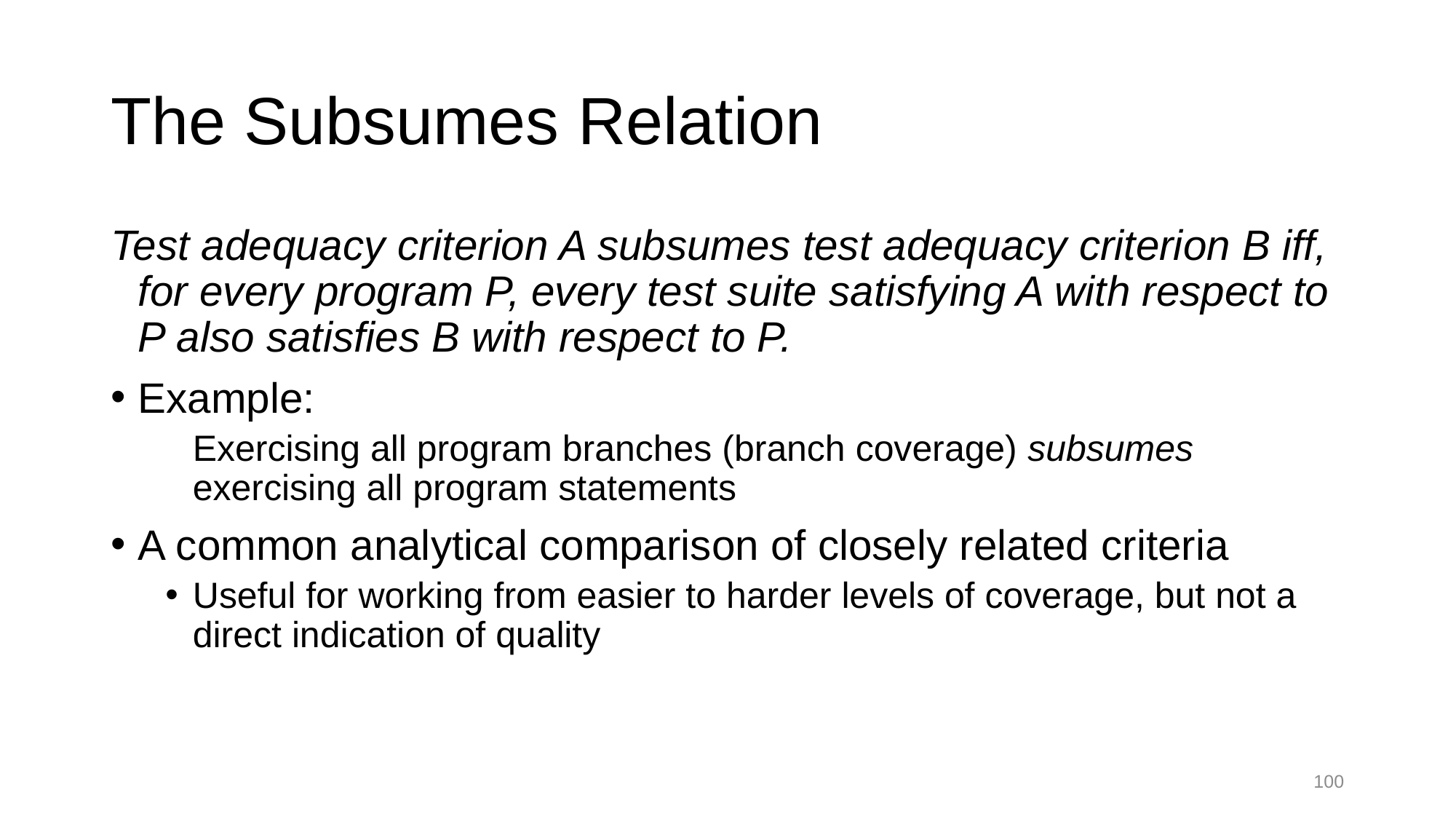

# The Subsumes Relation
Test adequacy criterion A subsumes test adequacy criterion B iff, for every program P, every test suite satisfying A with respect to P also satisfies B with respect to P.
Example:
	Exercising all program branches (branch coverage) subsumes exercising all program statements
A common analytical comparison of closely related criteria
Useful for working from easier to harder levels of coverage, but not a direct indication of quality
100